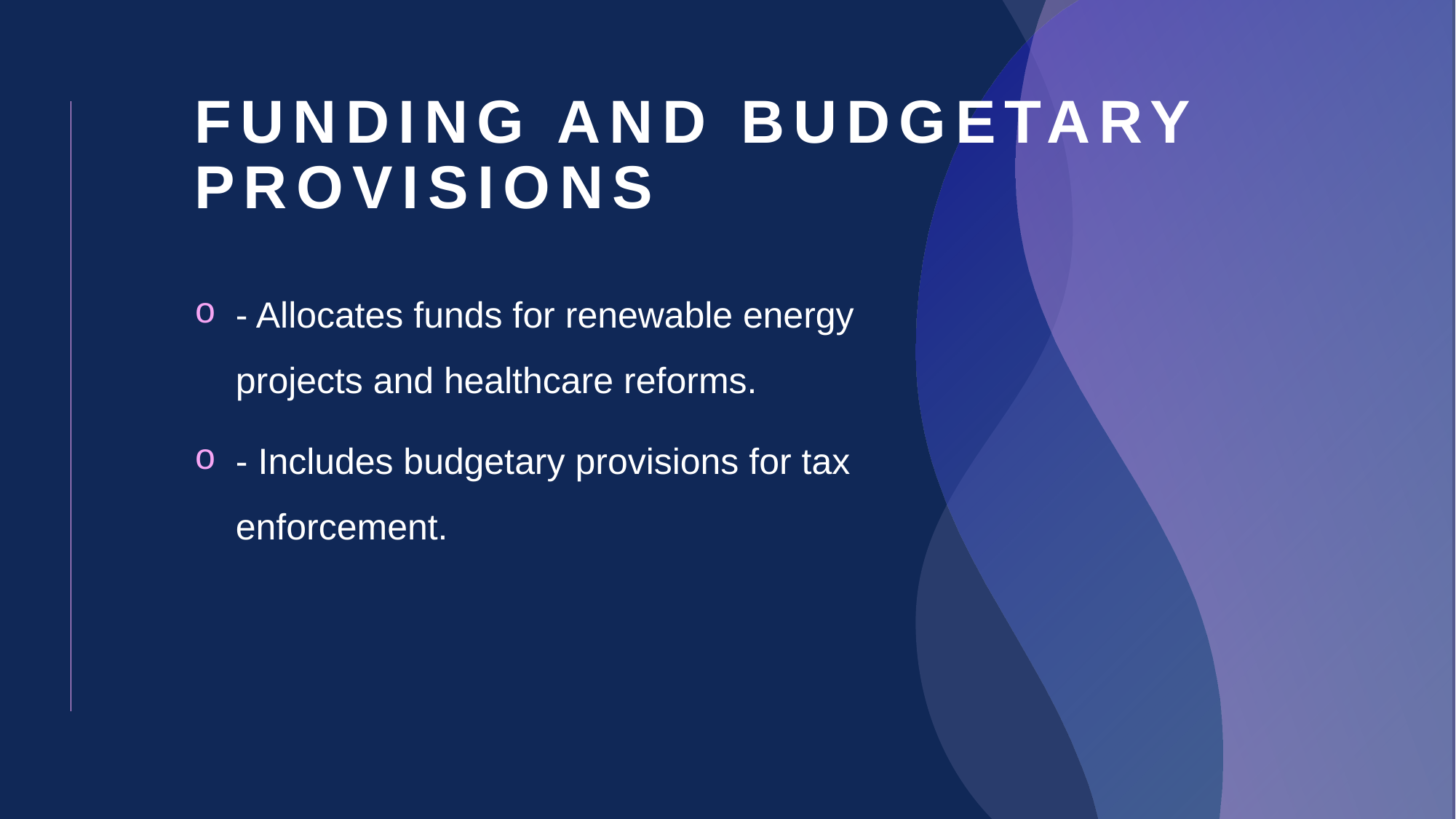

# Funding and Budgetary Provisions
- Allocates funds for renewable energy projects and healthcare reforms.
- Includes budgetary provisions for tax enforcement.